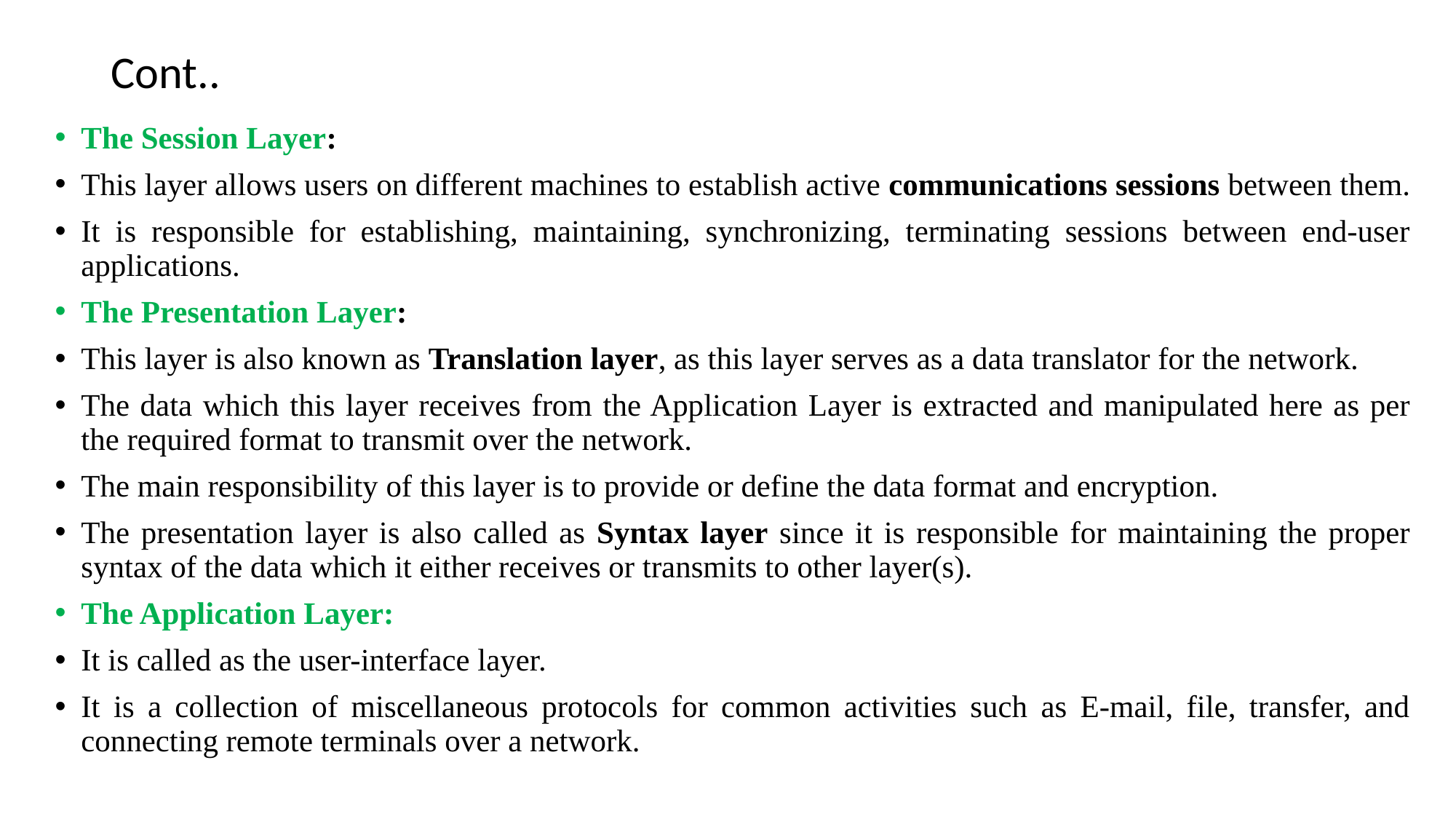

# Cont..
The Session Layer:
This layer allows users on different machines to establish active communications sessions between them.
It is responsible for establishing, maintaining, synchronizing, terminating sessions between end-user applications.
The Presentation Layer:
This layer is also known as Translation layer, as this layer serves as a data translator for the network.
The data which this layer receives from the Application Layer is extracted and manipulated here as per the required format to transmit over the network.
The main responsibility of this layer is to provide or define the data format and encryption.
The presentation layer is also called as Syntax layer since it is responsible for maintaining the proper syntax of the data which it either receives or transmits to other layer(s).
The Application Layer:
It is called as the user-interface layer.
It is a collection of miscellaneous protocols for common activities such as E-mail, file, transfer, and connecting remote terminals over a network.